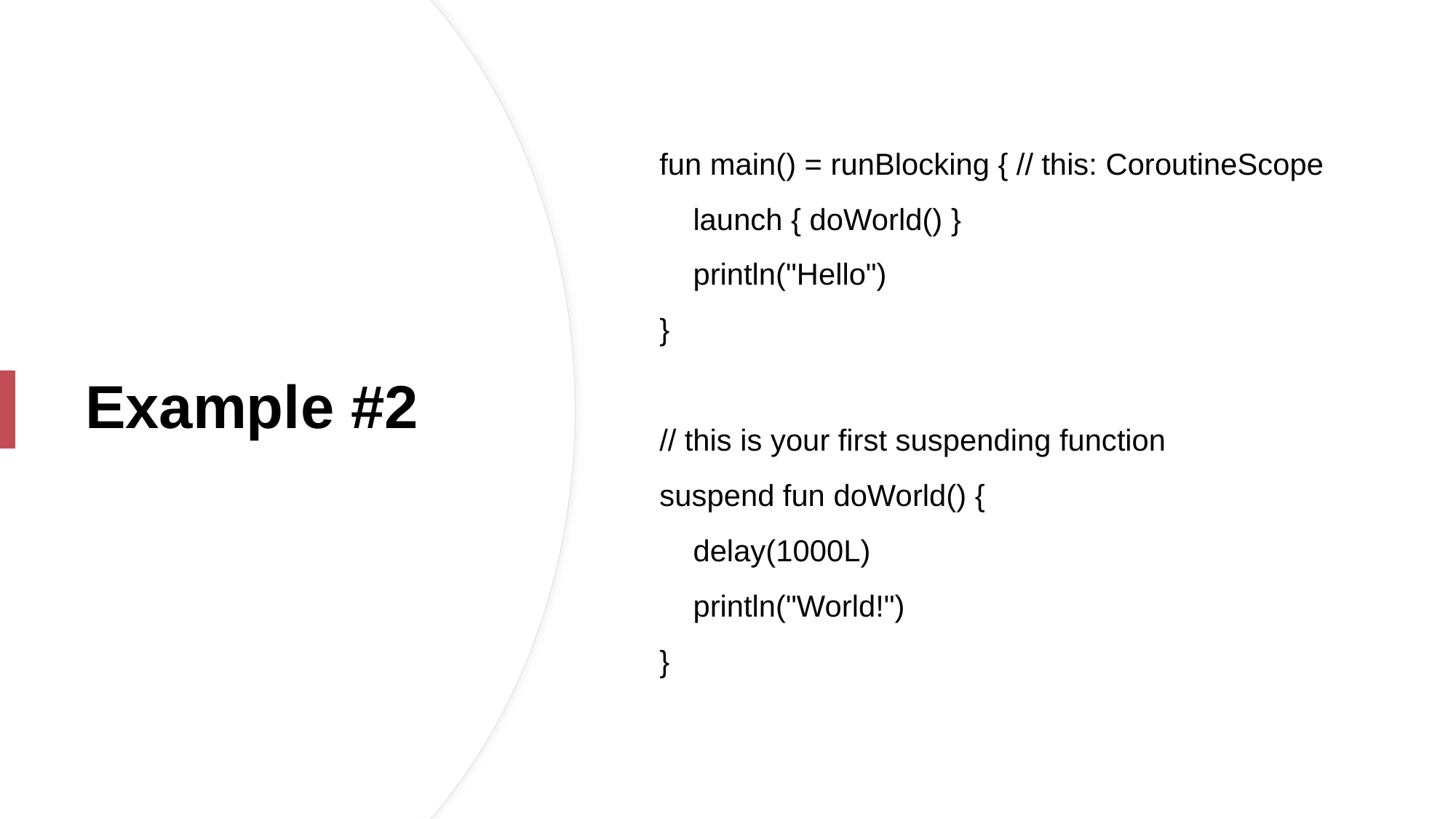

fun main() = runBlocking { // this: CoroutineScope
    launch { doWorld() }
    println("Hello")
}

// this is your first suspending function
suspend fun doWorld() {
    delay(1000L)
    println("World!")
}
# Example #2